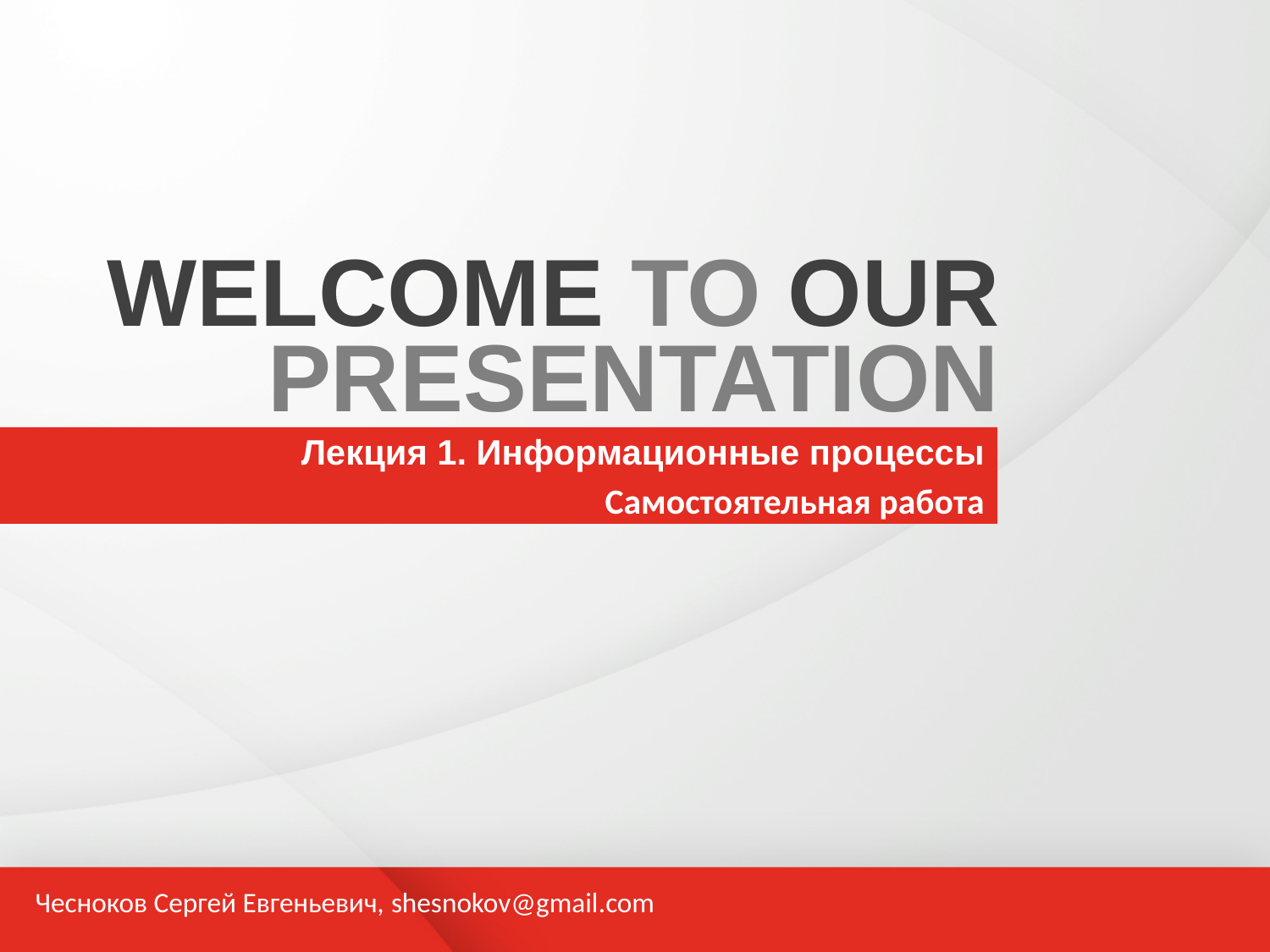

WELCOME TO OUR
PRESENTATION
Лекция 1. Информационные процессы
Самостоятельная работа
Чесноков Сергей Евгеньевич, shesnokov@gmail.com